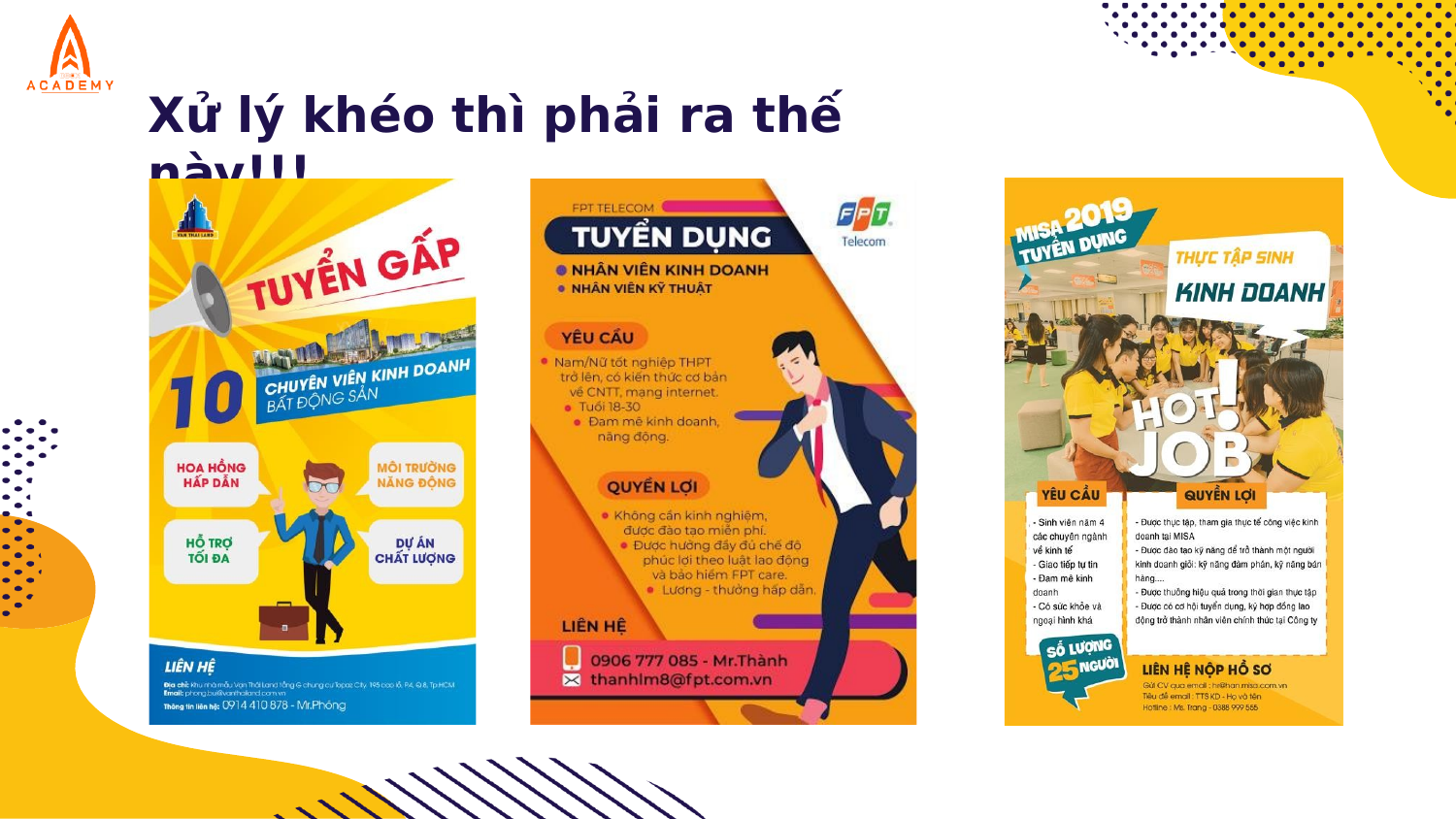

# Xử lý khéo thì phải ra thế này!!!